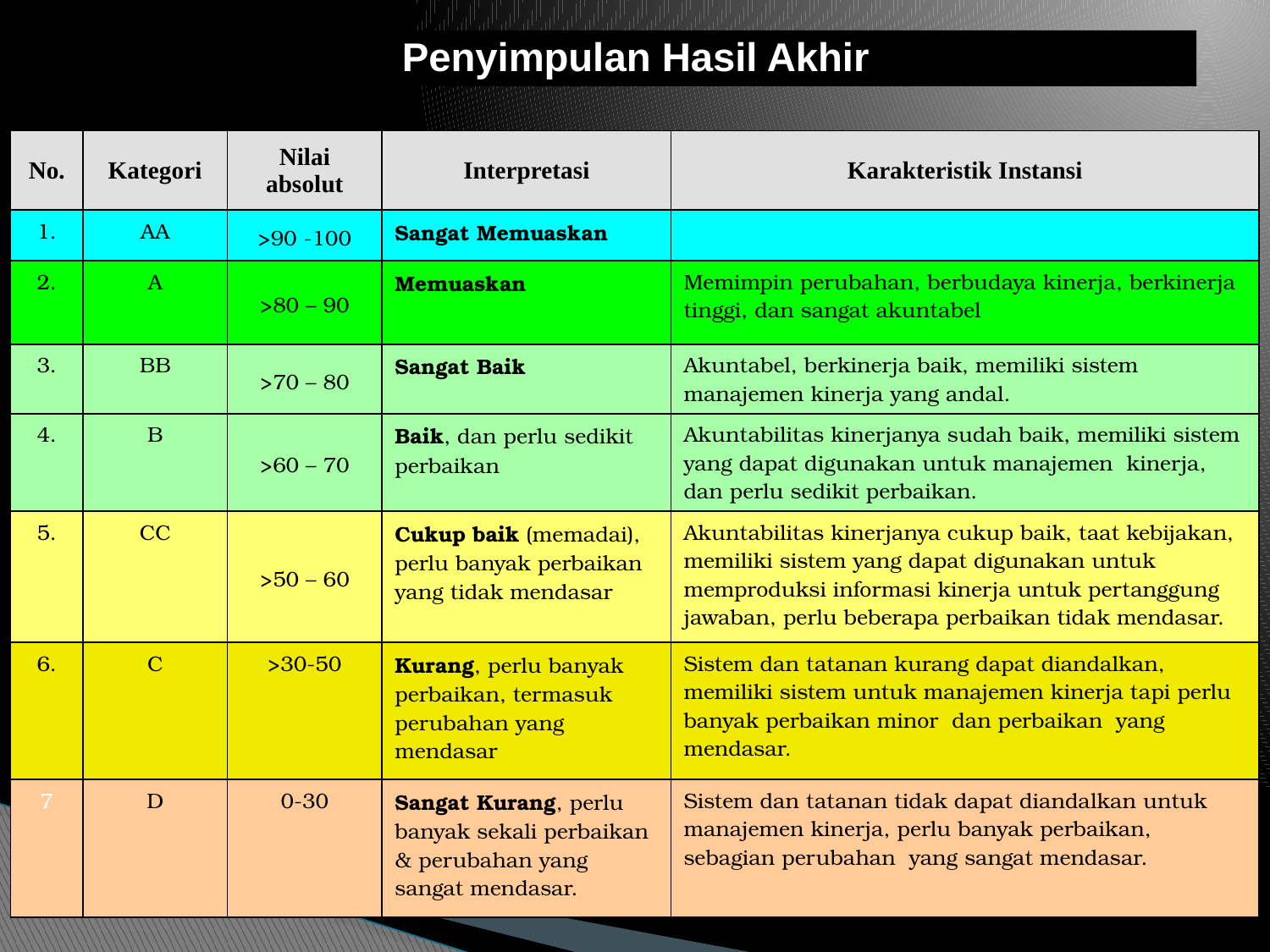

# Penyimpulan Hasil Akhir
| No. | Kategori | Nilai absolut | Interpretasi | Karakteristik Instansi |
| --- | --- | --- | --- | --- |
| 1. | AA | >90 -100 | Sangat Memuaskan |  |
| 2. | A | >80 – 90 | Memuaskan | Memimpin perubahan, berbudaya kinerja, berkinerja tinggi, dan sangat akuntabel |
| 3. | BB | >70 – 80 | Sangat Baik | Akuntabel, berkinerja baik, memiliki sistem manajemen kinerja yang andal. |
| 4. | B | >60 – 70 | Baik, dan perlu sedikit perbaikan | Akuntabilitas kinerjanya sudah baik, memiliki sistem yang dapat digunakan untuk manajemen kinerja, dan perlu sedikit perbaikan. |
| 5. | CC | >50 – 60 | Cukup baik (memadai), perlu banyak perbaikan yang tidak mendasar | Akuntabilitas kinerjanya cukup baik, taat kebijakan, memiliki sistem yang dapat digunakan untuk memproduksi informasi kinerja untuk pertanggung jawaban, perlu beberapa perbaikan tidak mendasar. |
| 6. | C | >30-50 | Kurang, perlu banyak perbaikan, termasuk perubahan yang mendasar | Sistem dan tatanan kurang dapat diandalkan, memiliki sistem untuk manajemen kinerja tapi perlu banyak perbaikan minor dan perbaikan yang mendasar. |
| 7 | D | 0-30 | Sangat Kurang, perlu banyak sekali perbaikan & perubahan yang sangat mendasar. | Sistem dan tatanan tidak dapat diandalkan untuk manajemen kinerja, perlu banyak perbaikan, sebagian perubahan yang sangat mendasar. |